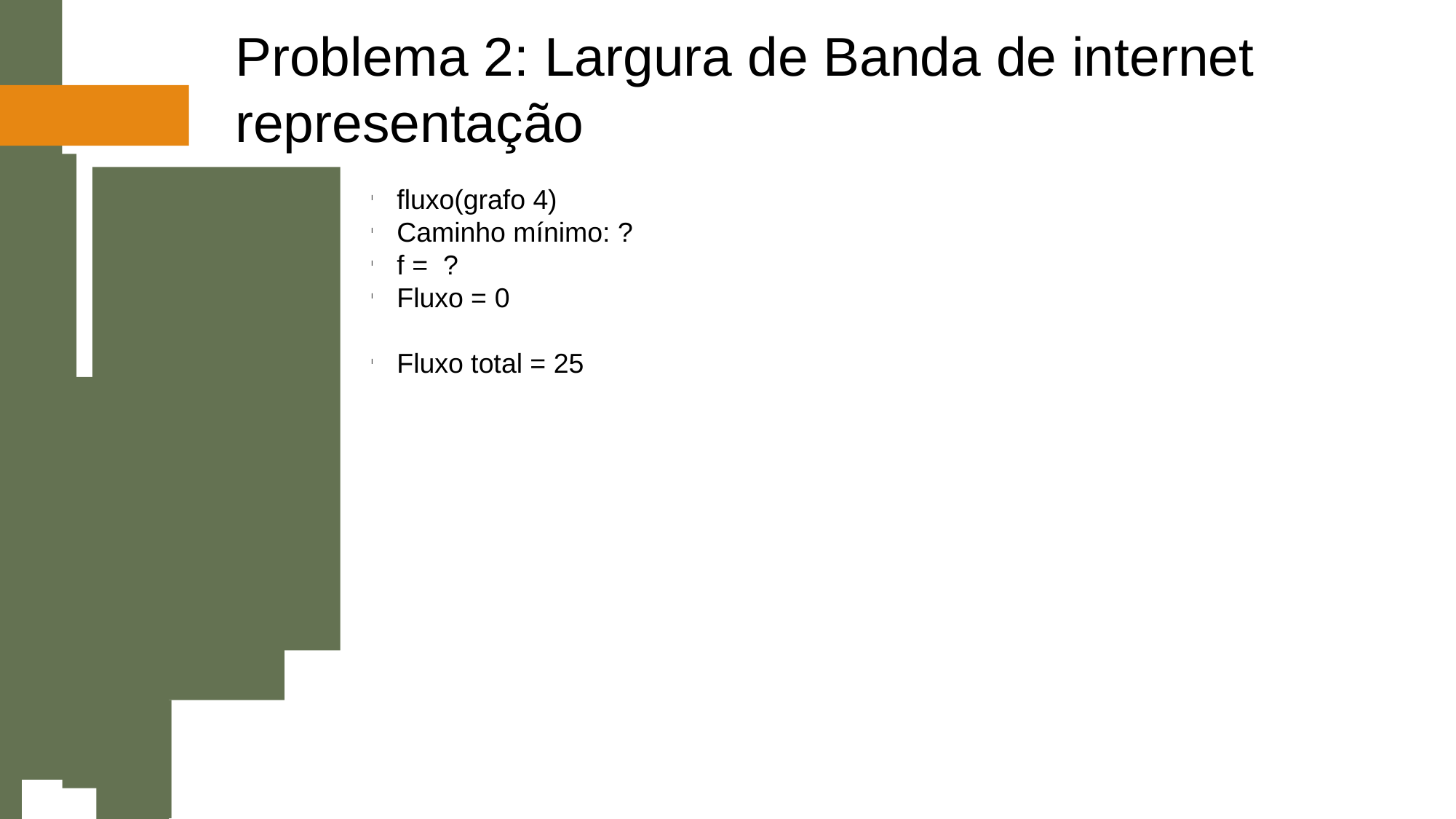

Problema 2: Largura de Banda de internet
representação
fluxo(grafo 4)
Caminho mínimo: ?
f =  ?
Fluxo = 0

Fluxo total = 25